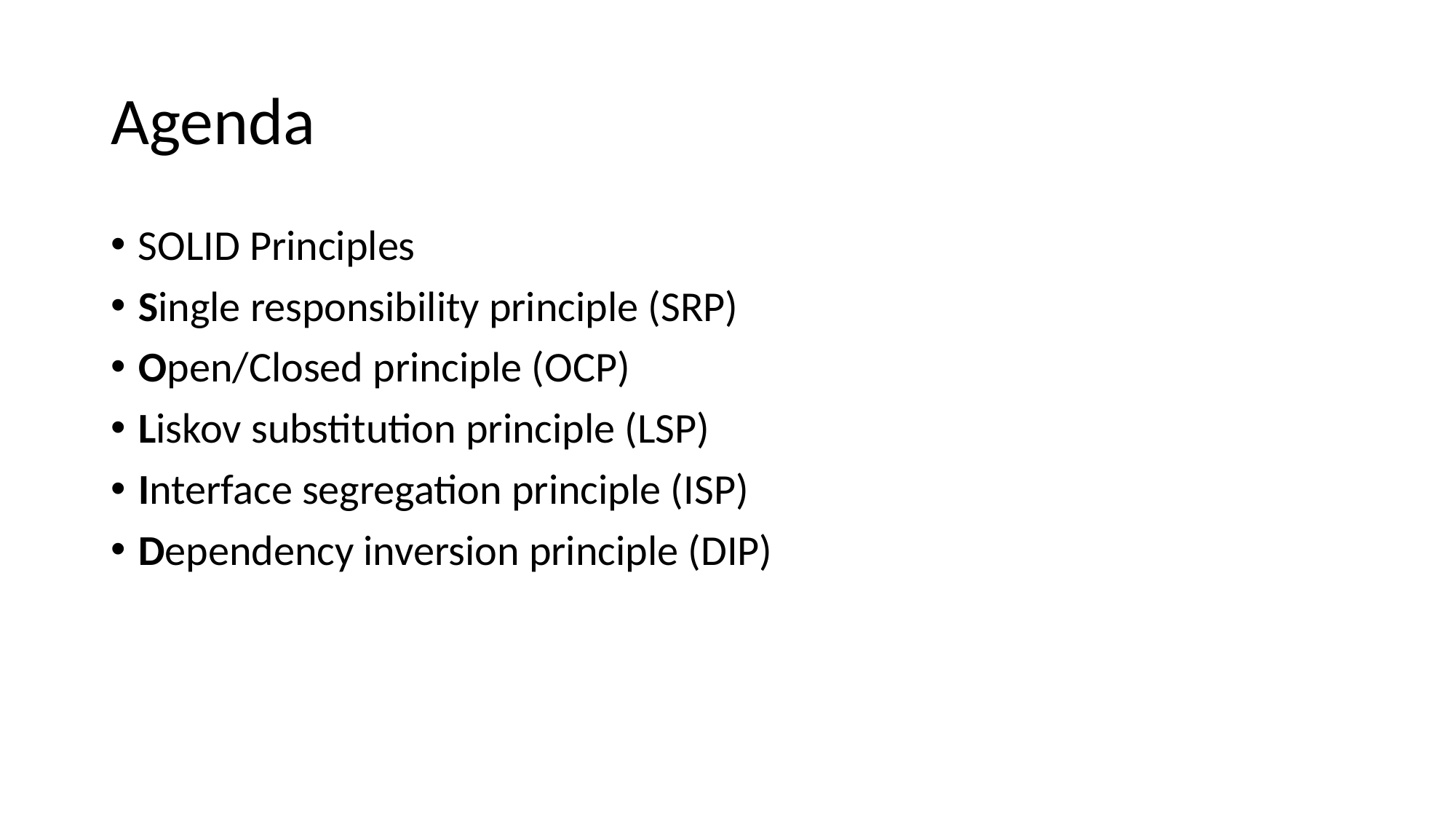

# Agenda
SOLID Principles
Single responsibility principle (SRP)
Open/Closed principle (OCP)
Liskov substitution principle (LSP)
Interface segregation principle (ISP)
Dependency inversion principle (DIP)